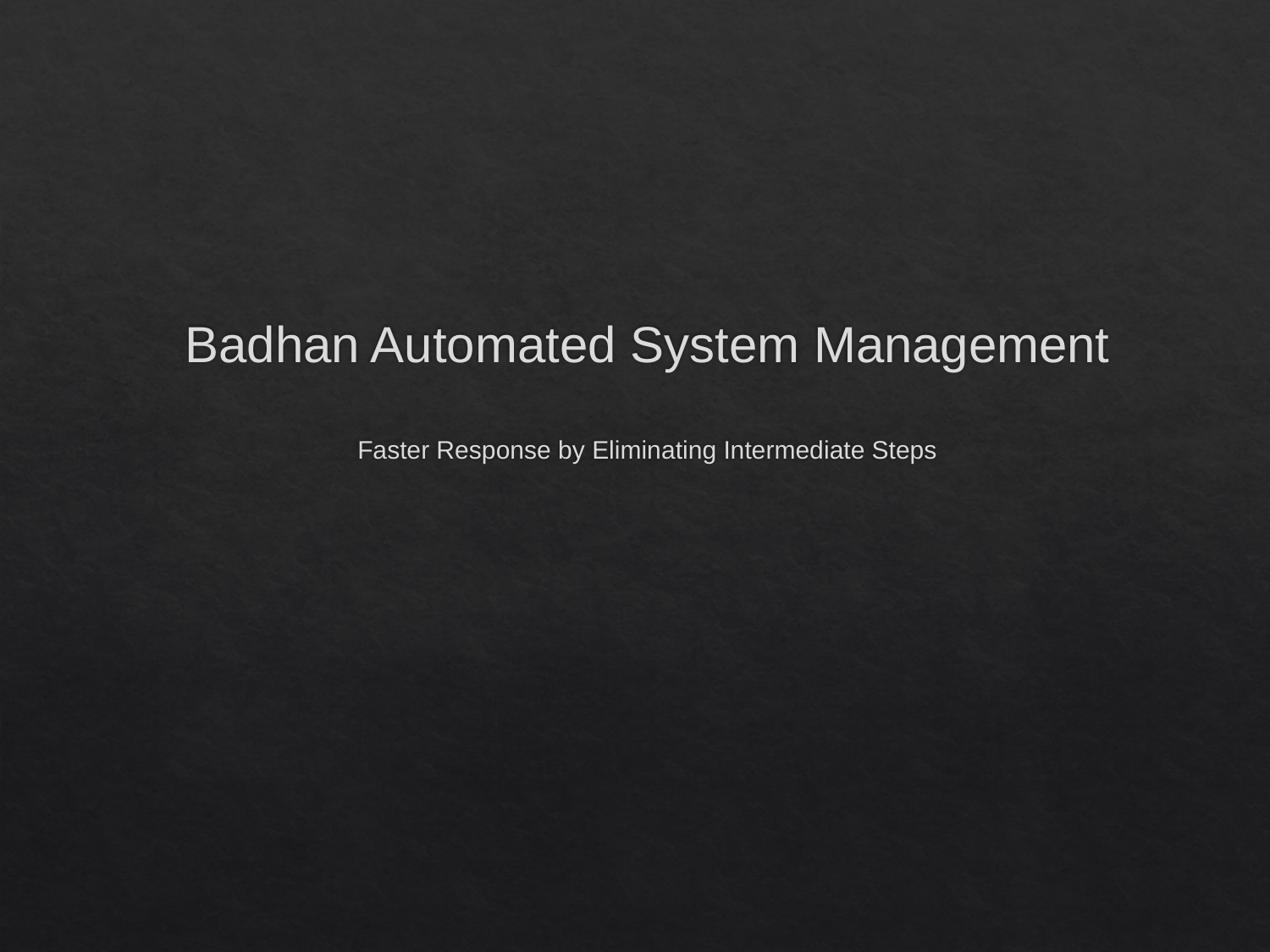

# Badhan Automated System Management Faster Response by Eliminating Intermediate Steps